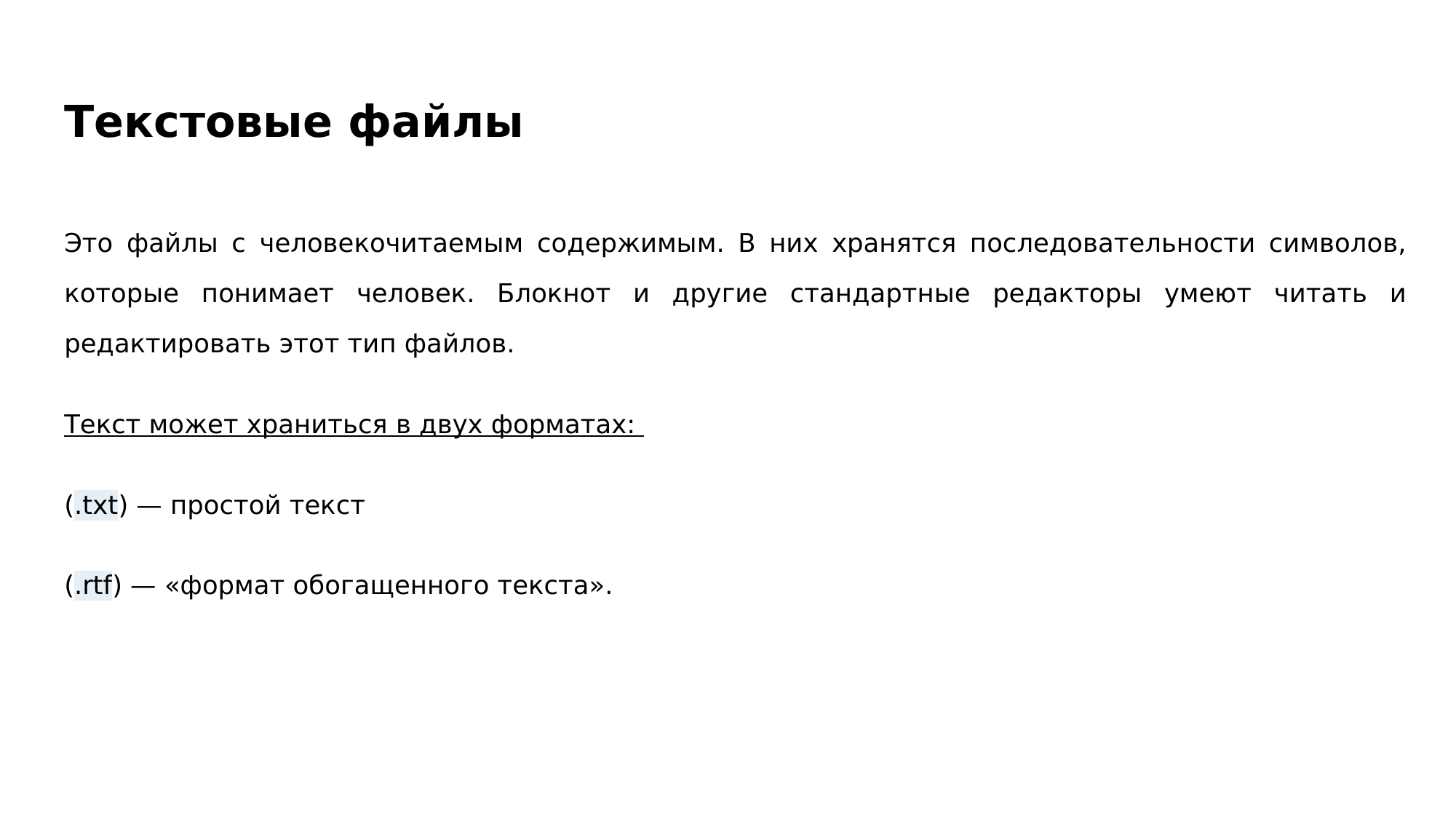

# Текстовые файлы
Это файлы с человекочитаемым содержимым. В них хранятся последовательности символов, которые понимает человек. Блокнот и другие стандартные редакторы умеют читать и редактировать этот тип файлов.
Текст может храниться в двух форматах:
(.txt) — простой текст
(.rtf) — «формат обогащенного текста».